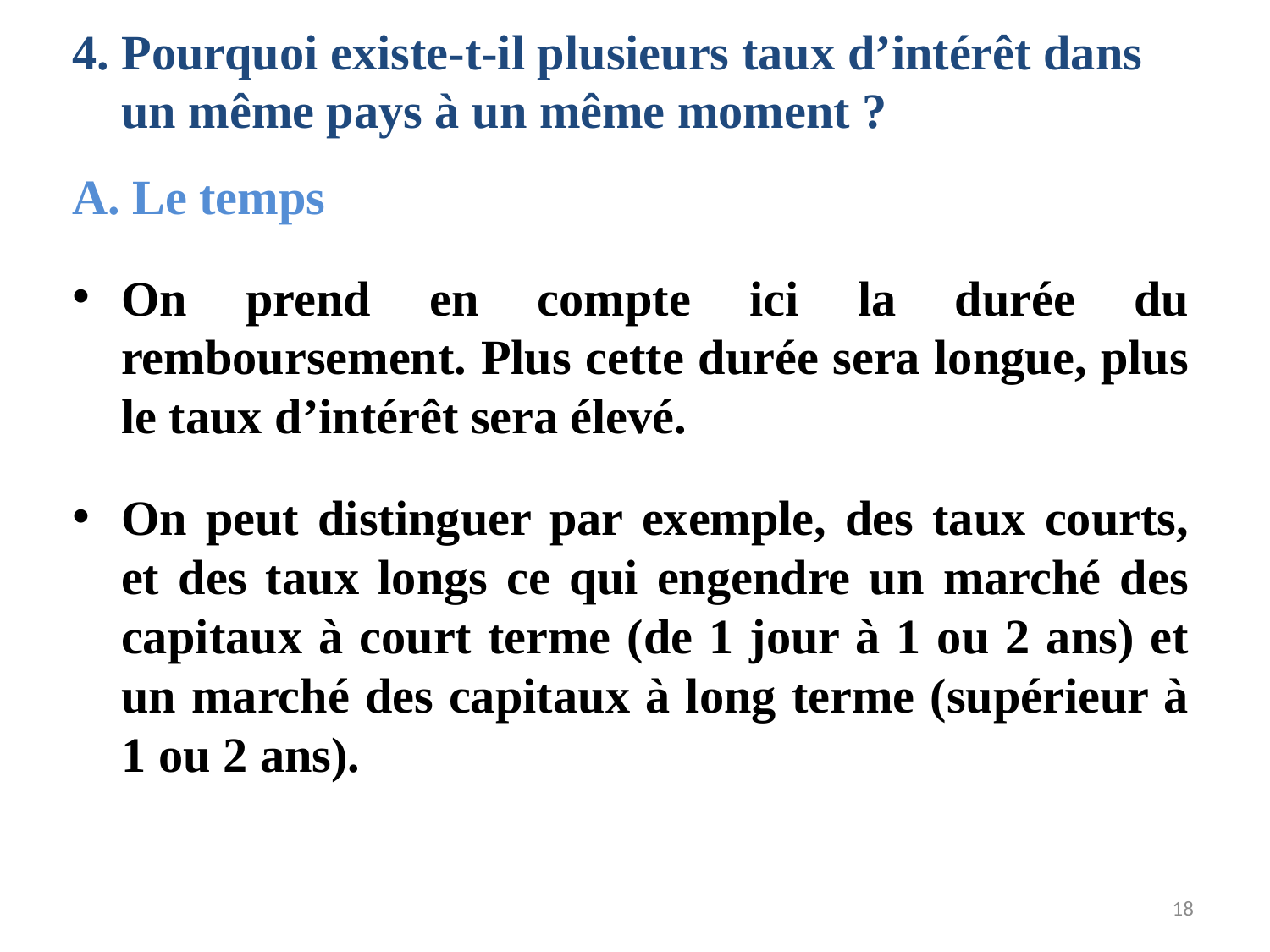

# 4. Pourquoi existe-t-il plusieurs taux d’intérêt dans un même pays à un même moment ?
A. Le temps
On prend en compte ici la durée du remboursement. Plus cette durée sera longue, plus le taux d’intérêt sera élevé.
On peut distinguer par exemple, des taux courts, et des taux longs ce qui engendre un marché des capitaux à court terme (de 1 jour à 1 ou 2 ans) et un marché des capitaux à long terme (supérieur à 1 ou 2 ans).
18